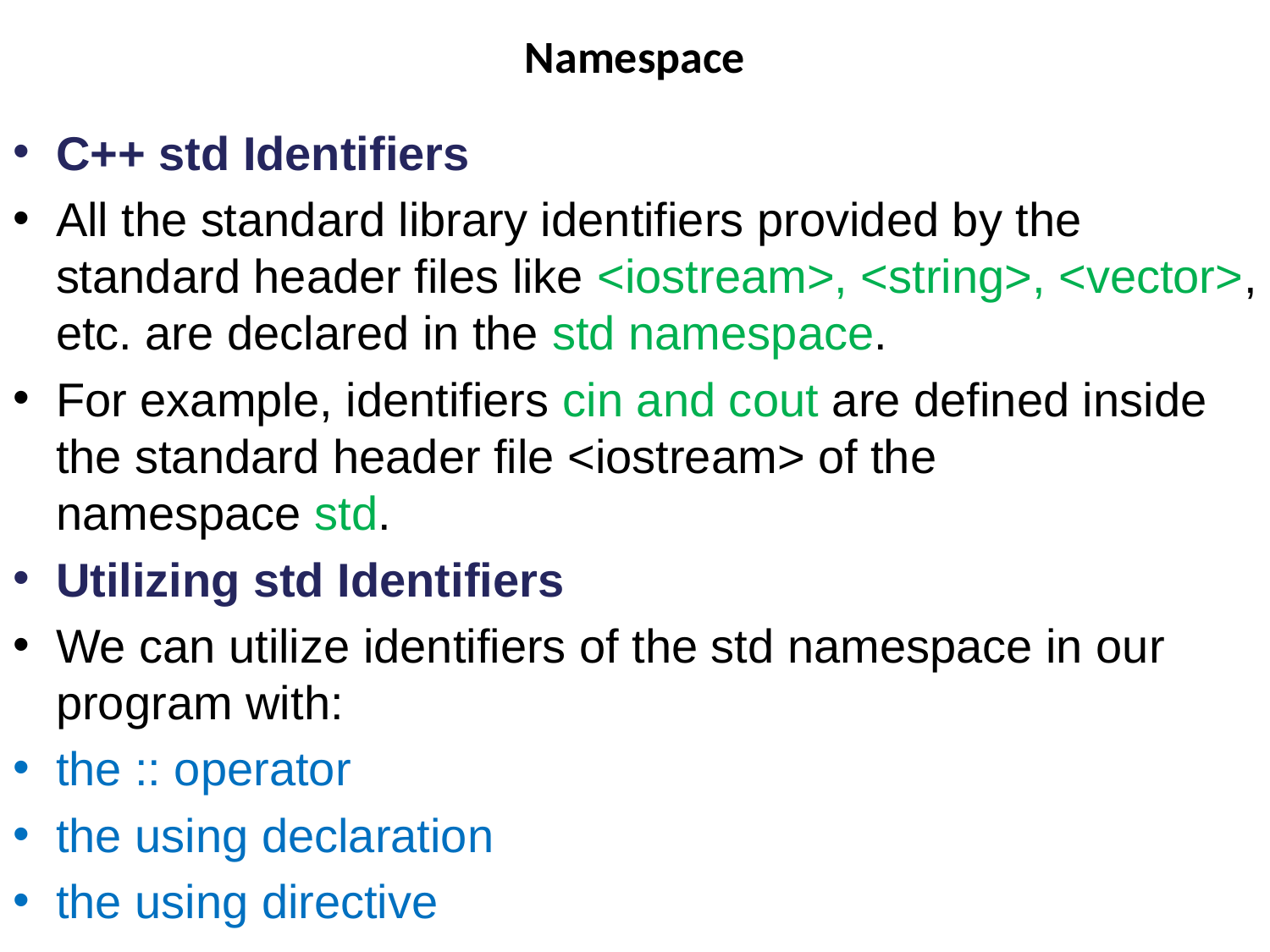

# Namespace
C++ std Identifiers
All the standard library identifiers provided by the standard header files like <iostream>, <string>, <vector>, etc. are declared in the std namespace.
For example, identifiers cin and cout are defined inside the standard header file <iostream> of the namespace std.
Utilizing std Identifiers
We can utilize identifiers of the std namespace in our program with:
the :: operator
the using declaration
the using directive